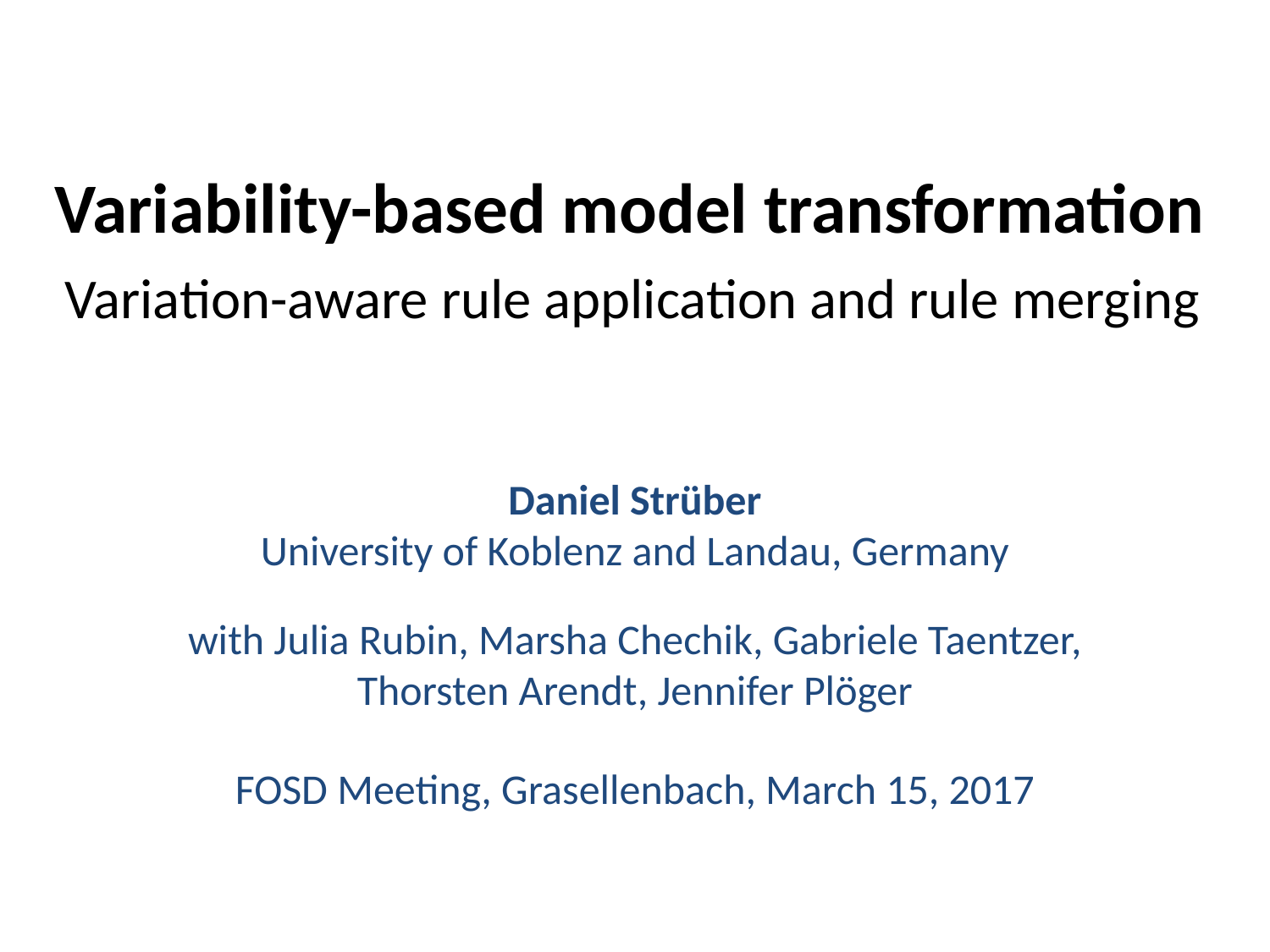

Variability-based model transformation
Variation-aware rule application and rule merging
Daniel Strüber
University of Koblenz and Landau, Germany
with Julia Rubin, Marsha Chechik, Gabriele Taentzer,
Thorsten Arendt, Jennifer Plöger
FOSD Meeting, Grasellenbach, March 15, 2017